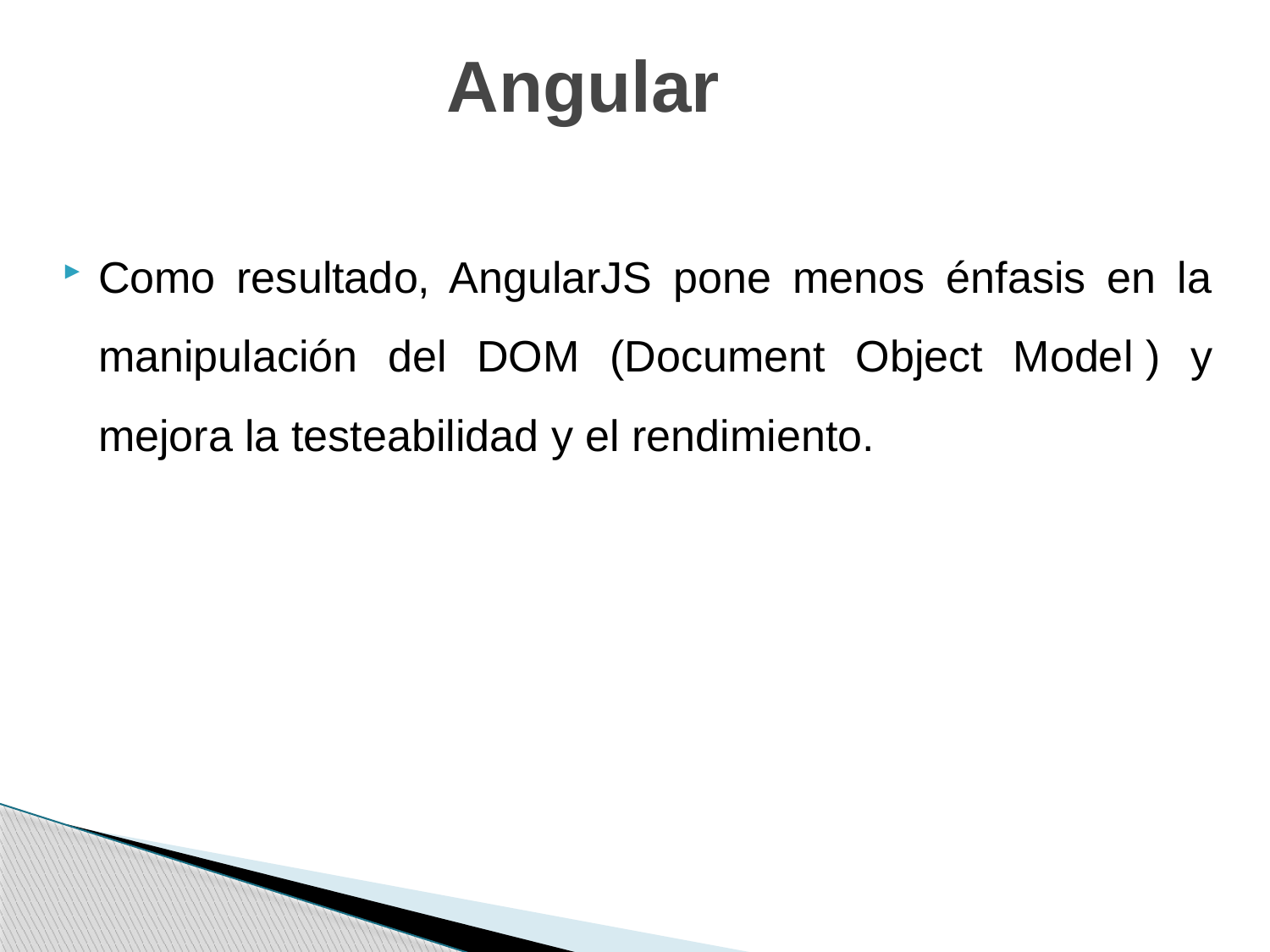

# Angular
Como resultado, AngularJS pone menos énfasis en la manipulación del DOM (Document Object Model ) y mejora la testeabilidad y el rendimiento.